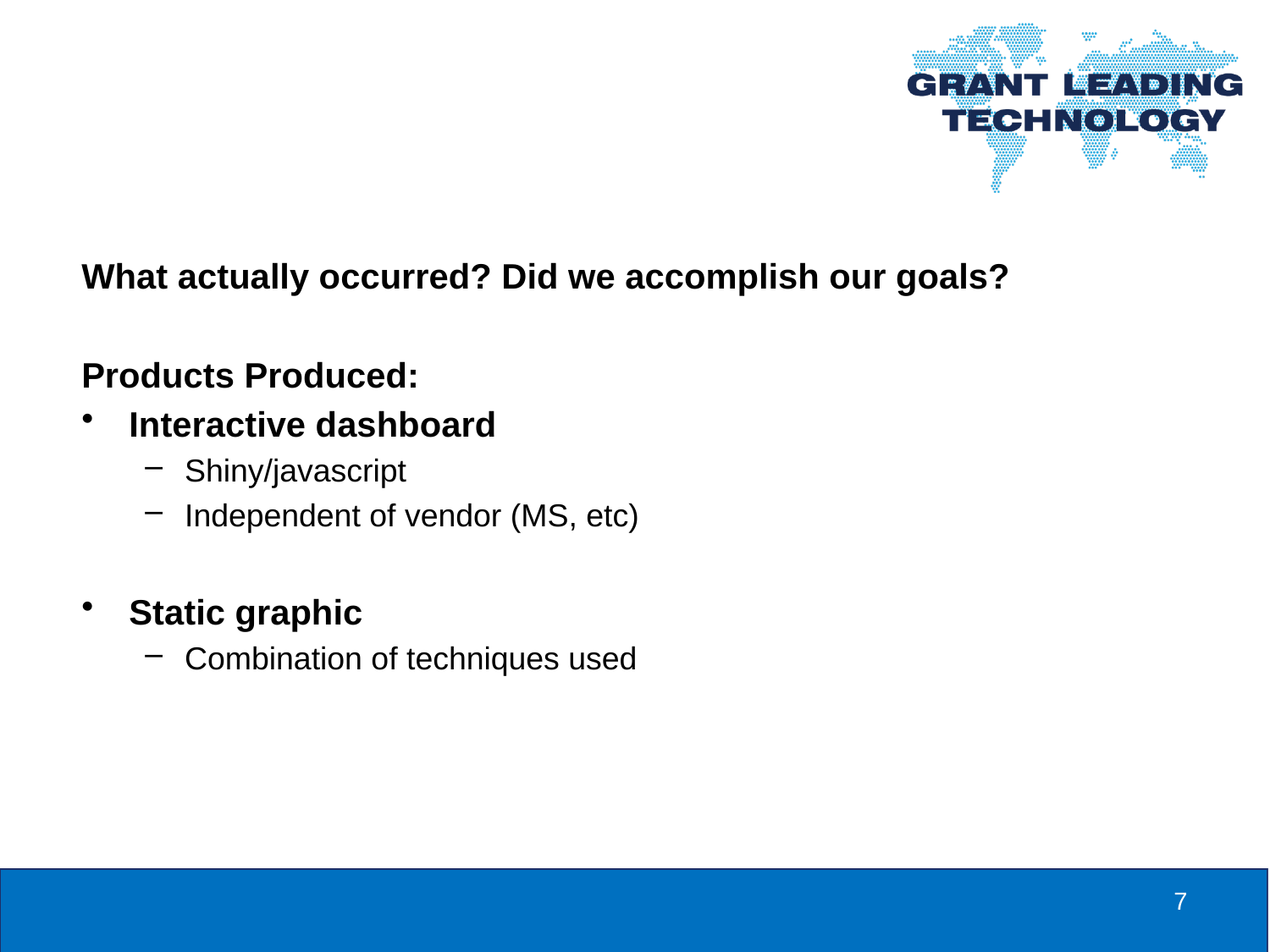

What actually occurred? Did we accomplish our goals?

Products Produced:
Interactive dashboard
Shiny/javascript
Independent of vendor (MS, etc)

Static graphic
Combination of techniques used